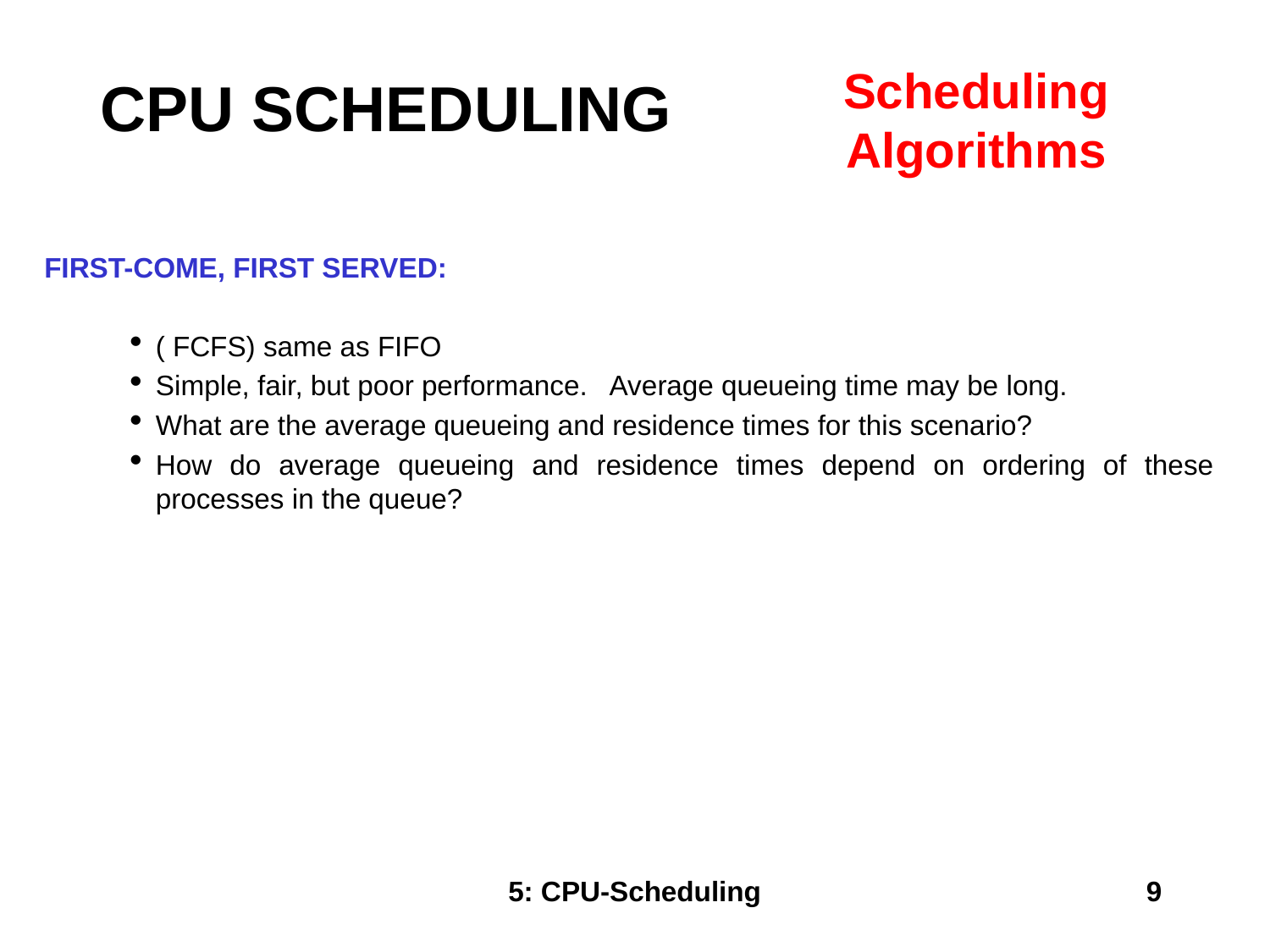

# CPU SCHEDULING
Scheduling
Algorithms
FIRST-COME, FIRST SERVED:

( FCFS) same as FIFO
Simple, fair, but poor performance.   Average queueing time may be long.
What are the average queueing and residence times for this scenario?
How do average queueing and residence times depend on ordering of these processes in the queue?
5: CPU-Scheduling
9